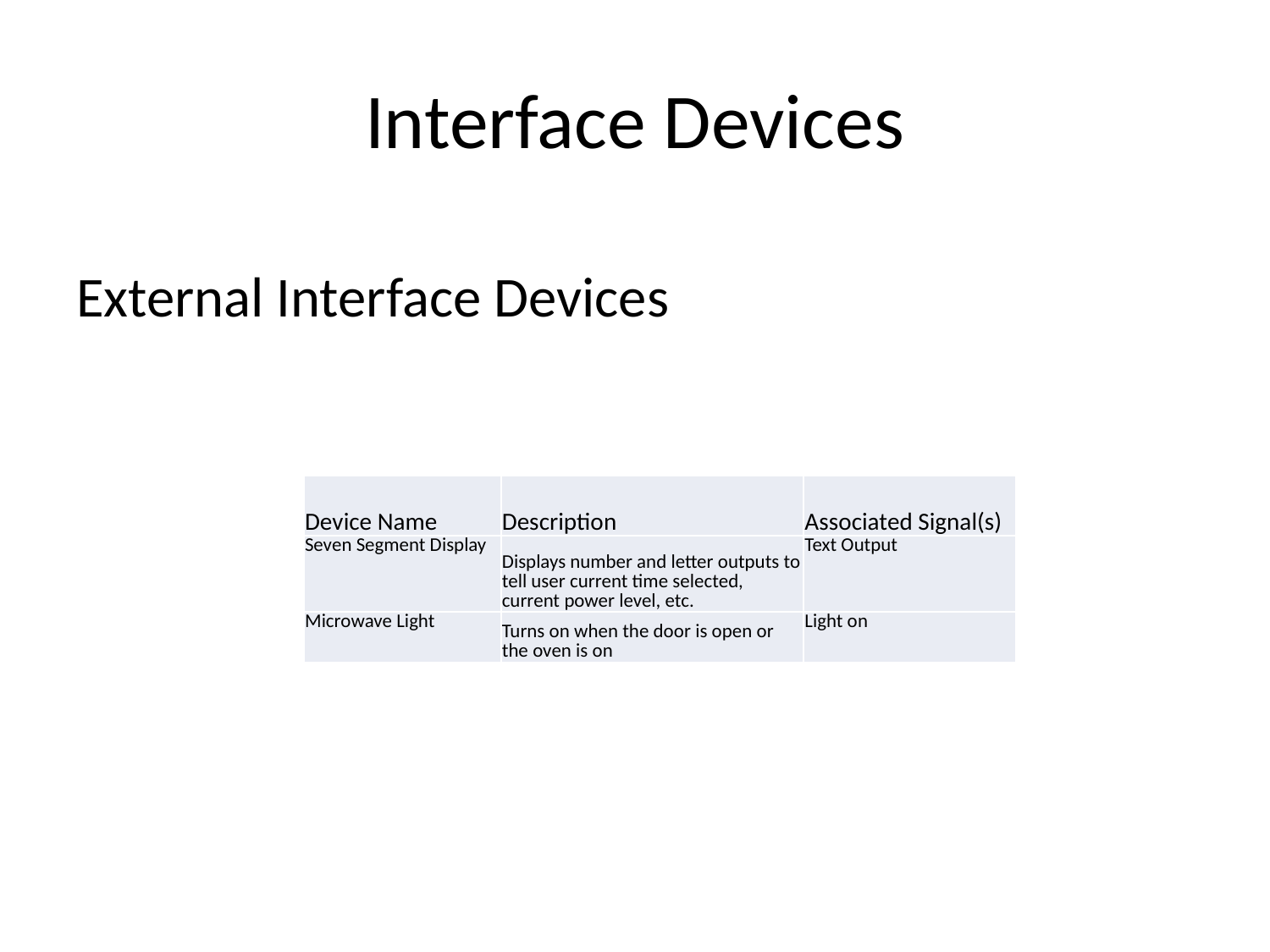

# Interface Devices
External Interface Devices
| Device Name | Description | Associated Signal(s) |
| --- | --- | --- |
| Seven Segment Display | Displays number and letter outputs to tell user current time selected, current power level, etc. | Text Output |
| Microwave Light | Turns on when the door is open or the oven is on | Light on |